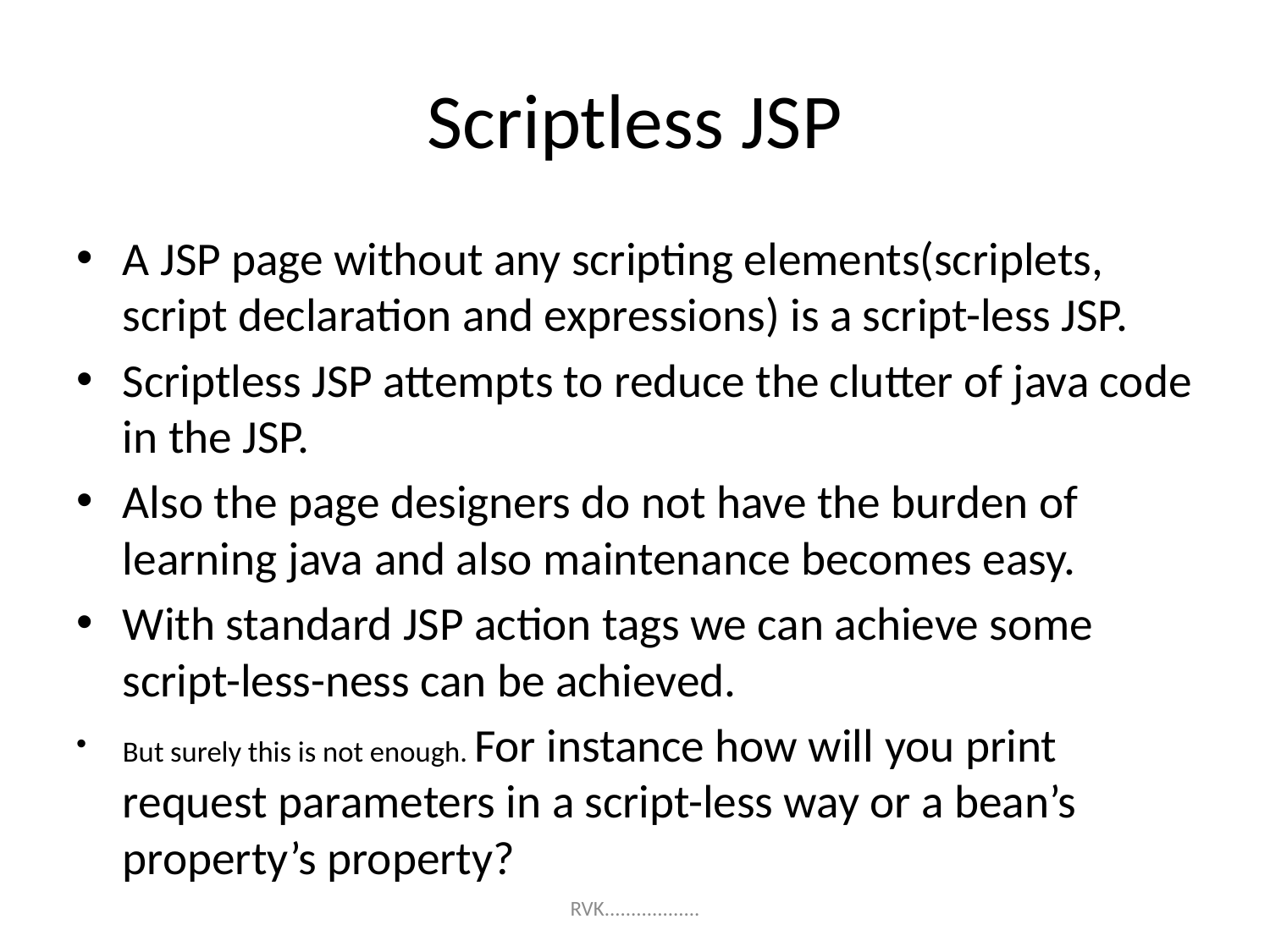

# Scriptless JSP
A JSP page without any scripting elements(scriplets, script declaration and expressions) is a script-less JSP.
Scriptless JSP attempts to reduce the clutter of java code in the JSP.
Also the page designers do not have the burden of learning java and also maintenance becomes easy.
With standard JSP action tags we can achieve some script-less-ness can be achieved.
But surely this is not enough. For instance how will you print request parameters in a script-less way or a bean’s property’s property?
RVK..................